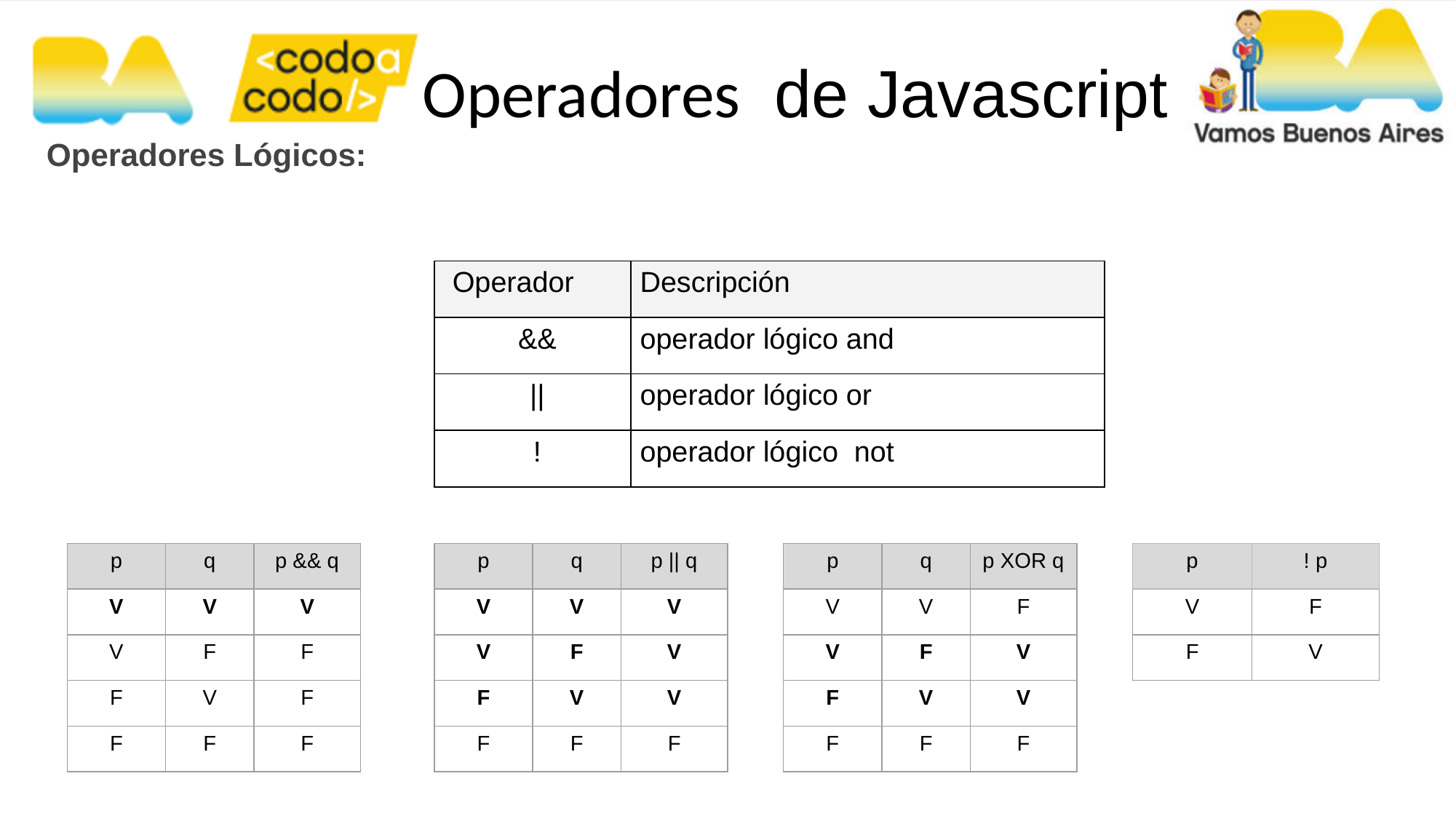

Operadores  de Javascript
Operadores Lógicos:
| Operador | Descripción |
| --- | --- |
| && | operador lógico and |
| || | operador lógico or |
| ! | operador lógico not |
| p | q | p && q |
| --- | --- | --- |
| V | V | V |
| V | F | F |
| F | V | F |
| F | F | F |
| p | q | p || q |
| --- | --- | --- |
| V | V | V |
| V | F | V |
| F | V | V |
| F | F | F |
| p | q | p XOR q |
| --- | --- | --- |
| V | V | F |
| V | F | V |
| F | V | V |
| F | F | F |
| p | ! p |
| --- | --- |
| V | F |
| F | V |